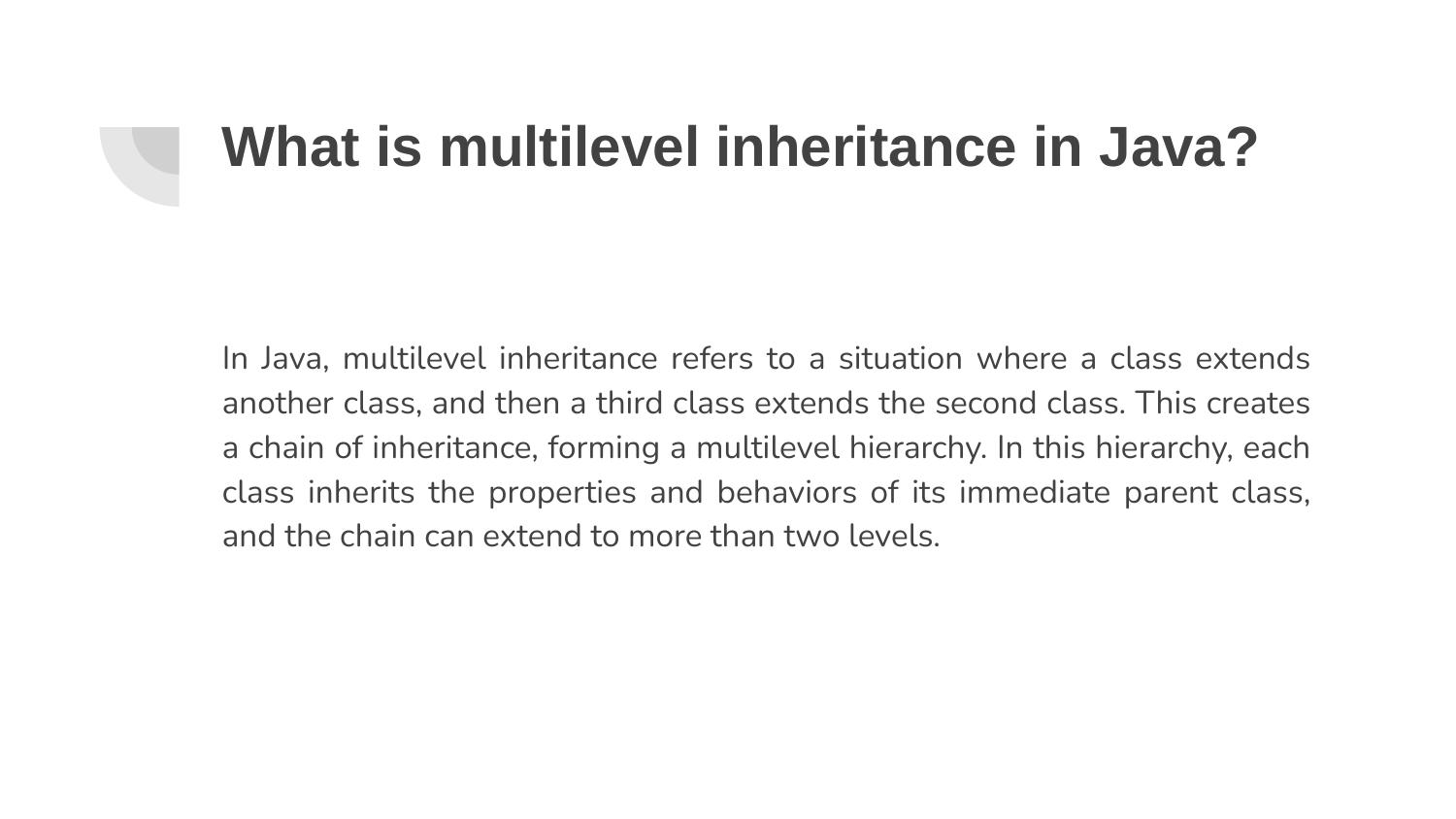

# What is multilevel inheritance in Java?
In Java, multilevel inheritance refers to a situation where a class extends another class, and then a third class extends the second class. This creates a chain of inheritance, forming a multilevel hierarchy. In this hierarchy, each class inherits the properties and behaviors of its immediate parent class, and the chain can extend to more than two levels.